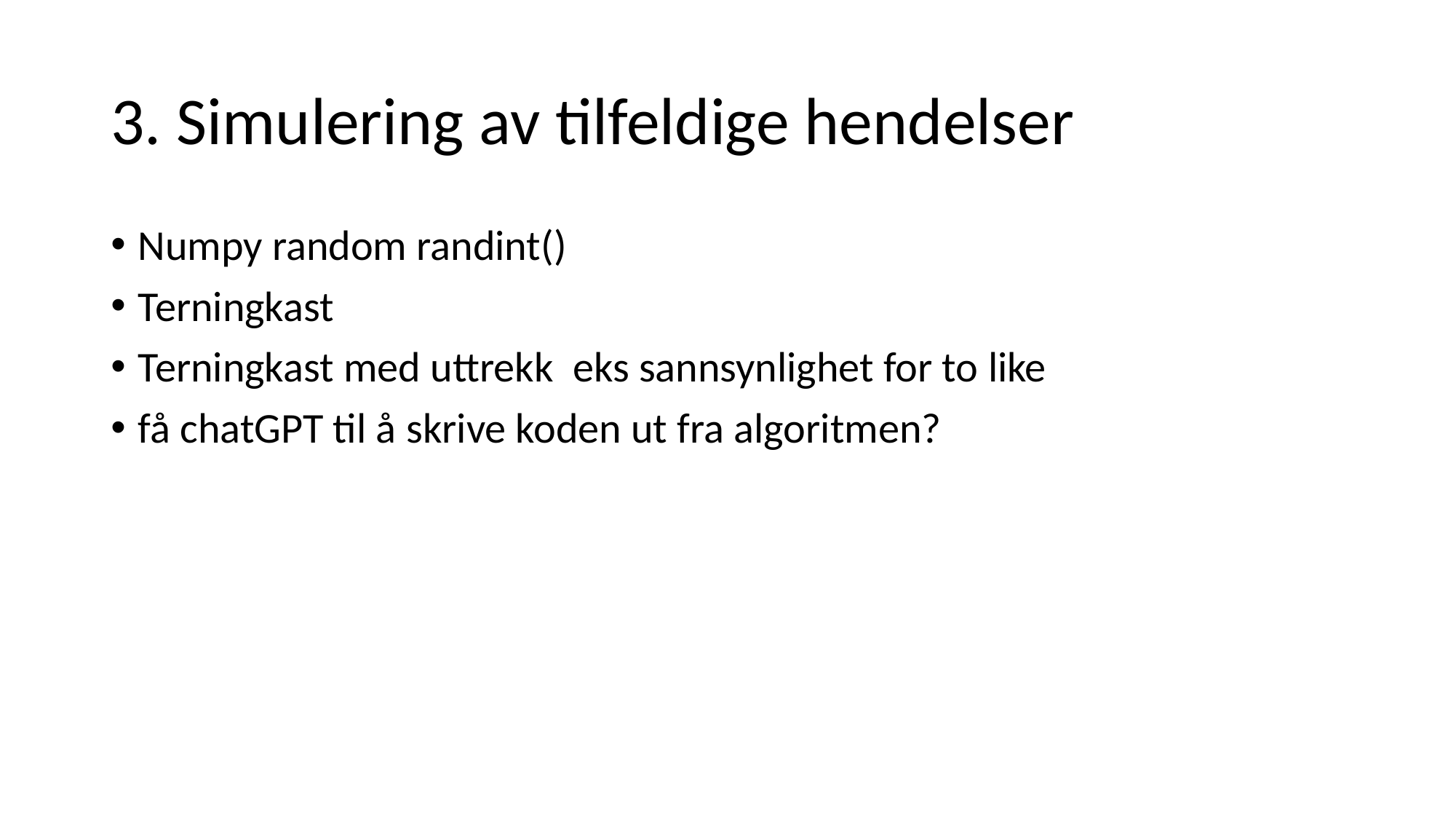

# 3. Simulering av tilfeldige hendelser
Numpy random randint()
Terningkast
Terningkast med uttrekk  eks sannsynlighet for to like
få chatGPT til å skrive koden ut fra algoritmen?